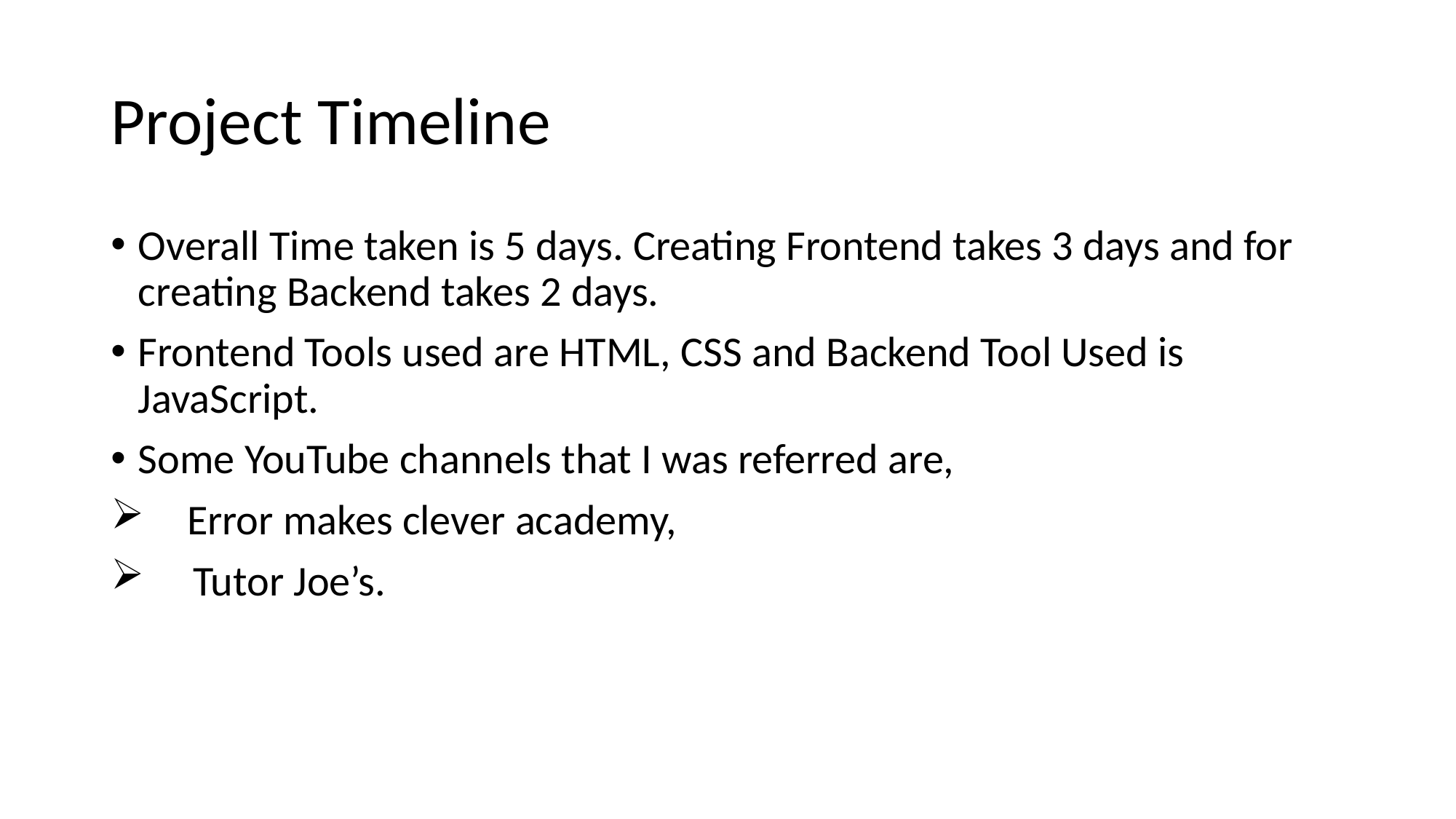

# Project Timeline
Overall Time taken is 5 days. Creating Frontend takes 3 days and for creating Backend takes 2 days.
Frontend Tools used are HTML, CSS and Backend Tool Used is JavaScript.
Some YouTube channels that I was referred are,
 Error makes clever academy,
     Tutor Joe’s.